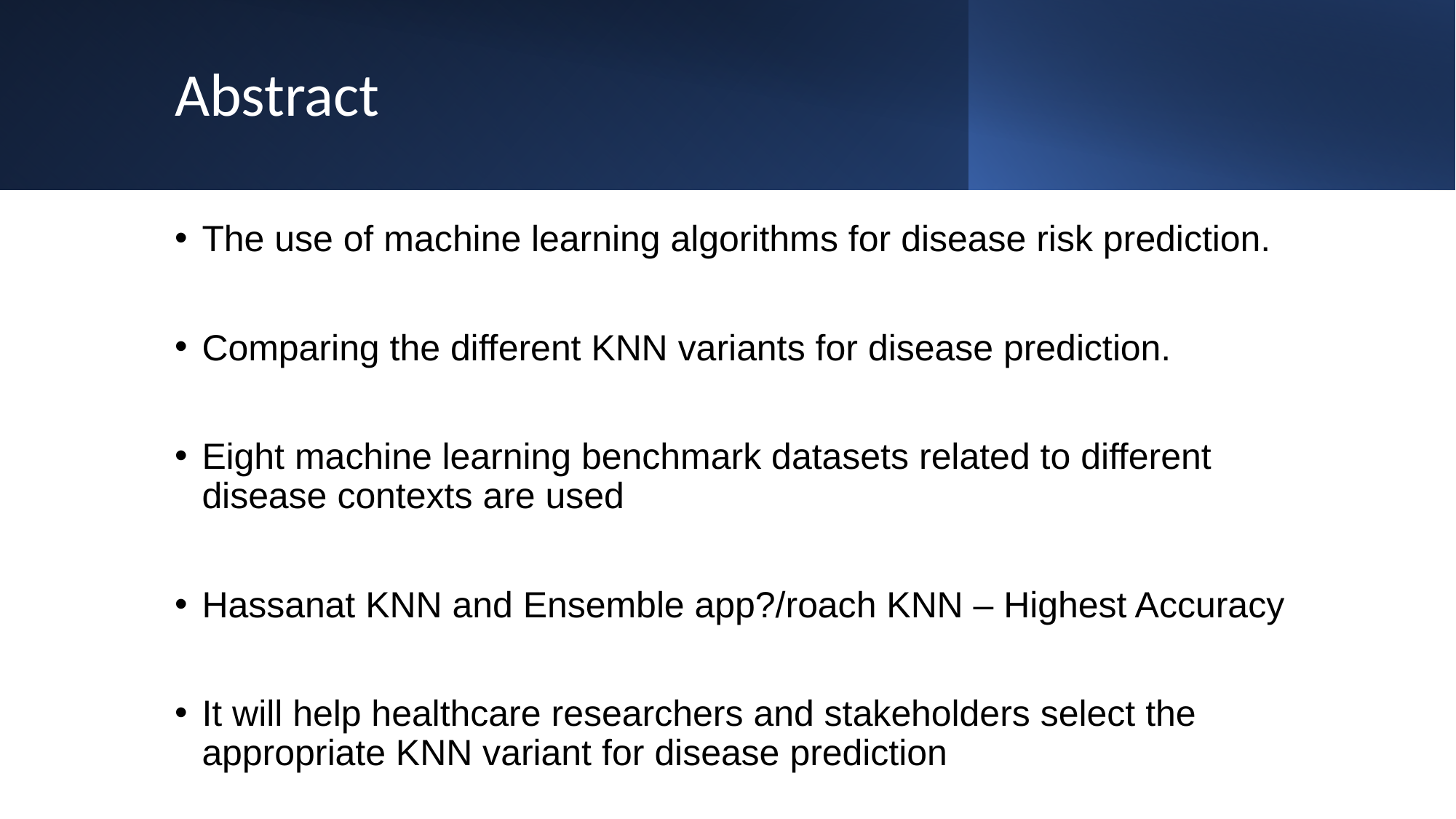

# Abstract
The use of machine learning algorithms for disease risk prediction.

Comparing the different KNN variants for disease prediction.

Eight machine learning benchmark datasets related to different disease contexts are used

Hassanat KNN and Ensemble app?/roach KNN – Highest Accuracy

It will help healthcare researchers and stakeholders select the appropriate KNN variant for disease prediction